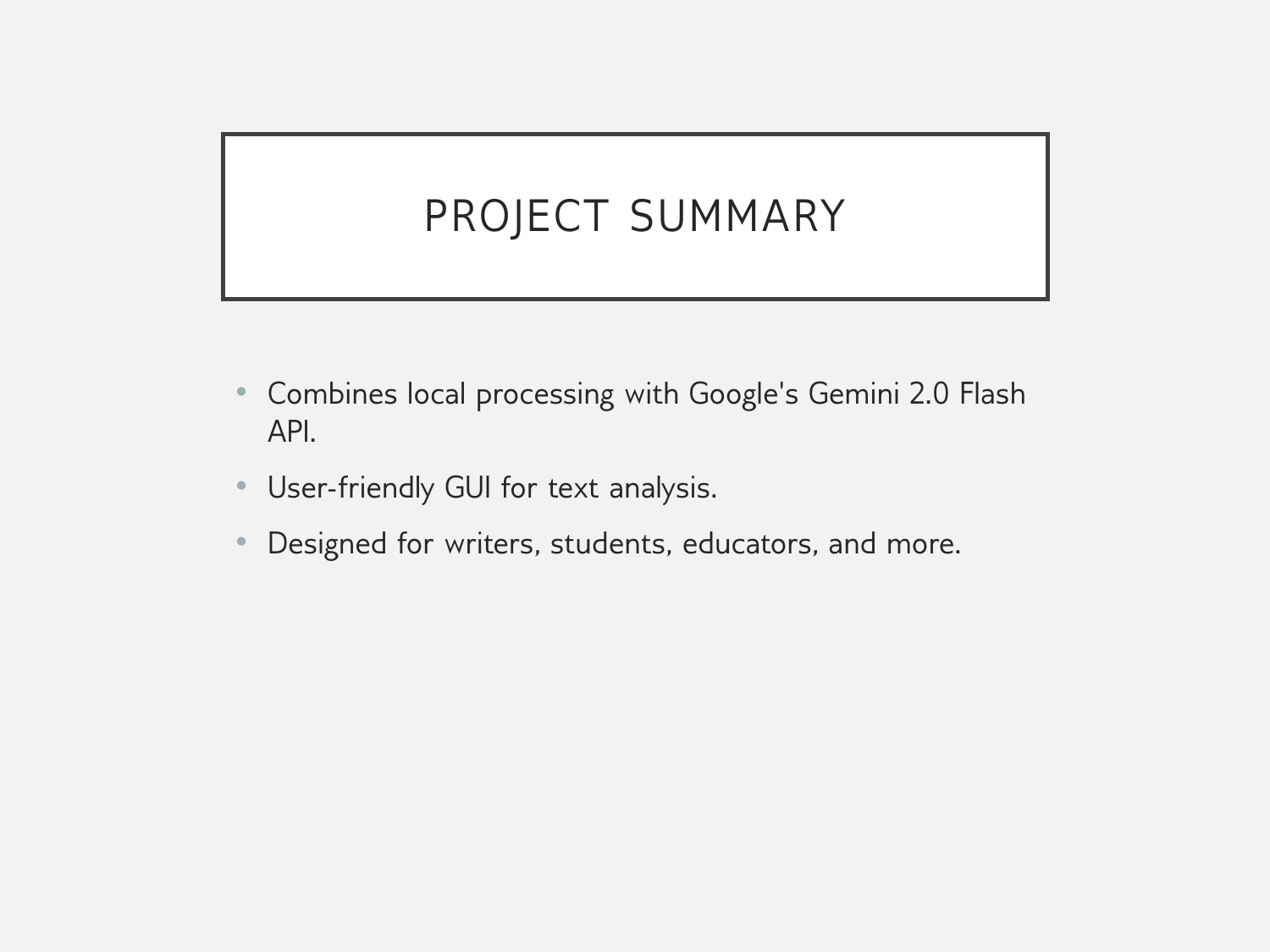

# Project Summary
Combines local processing with Google's Gemini 2.0 Flash API.
User-friendly GUI for text analysis.
Designed for writers, students, educators, and more.